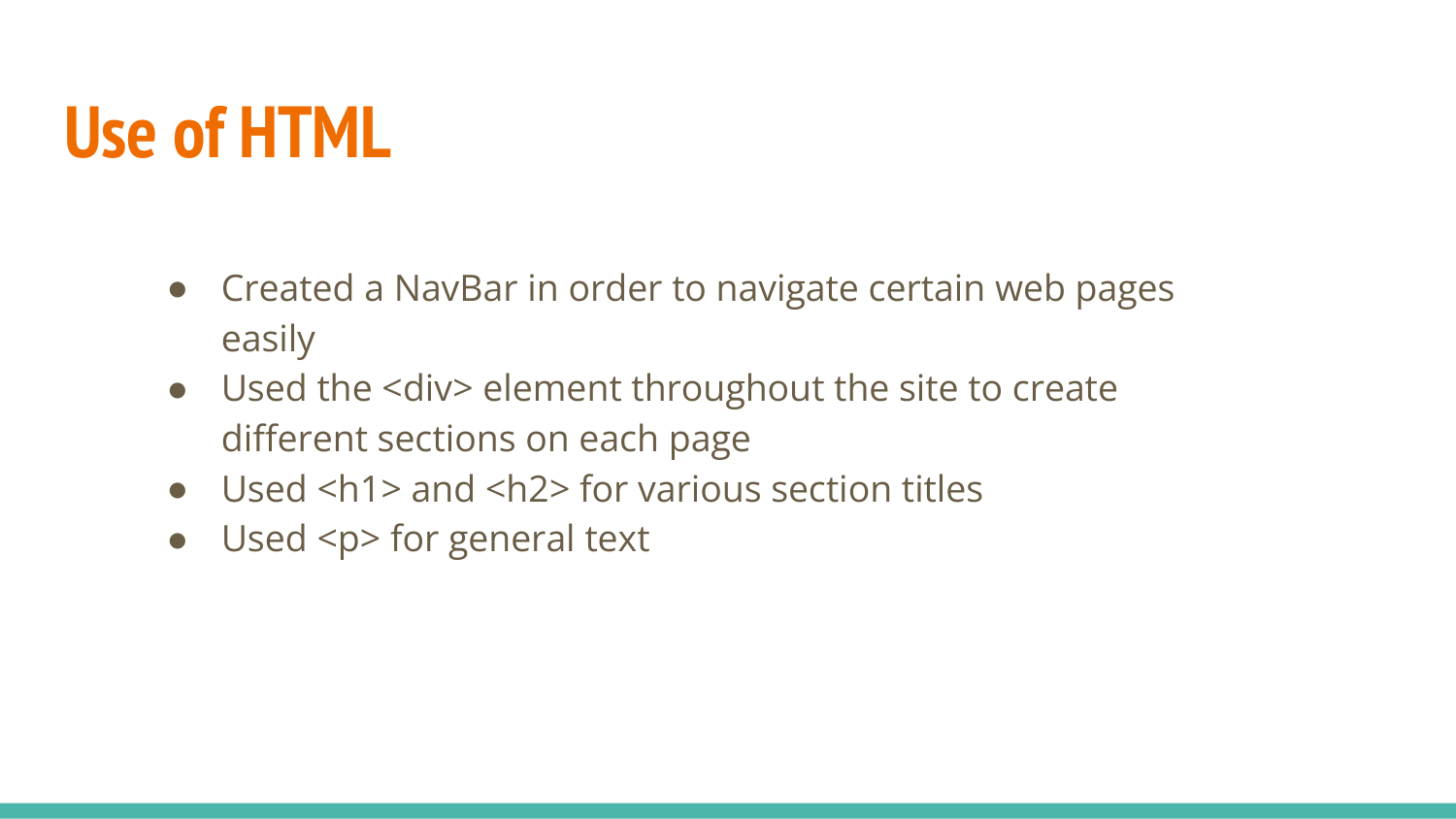

# Use of HTML
Created a NavBar in order to navigate certain web pages easily
Used the <div> element throughout the site to create different sections on each page
Used <h1> and <h2> for various section titles
Used <p> for general text